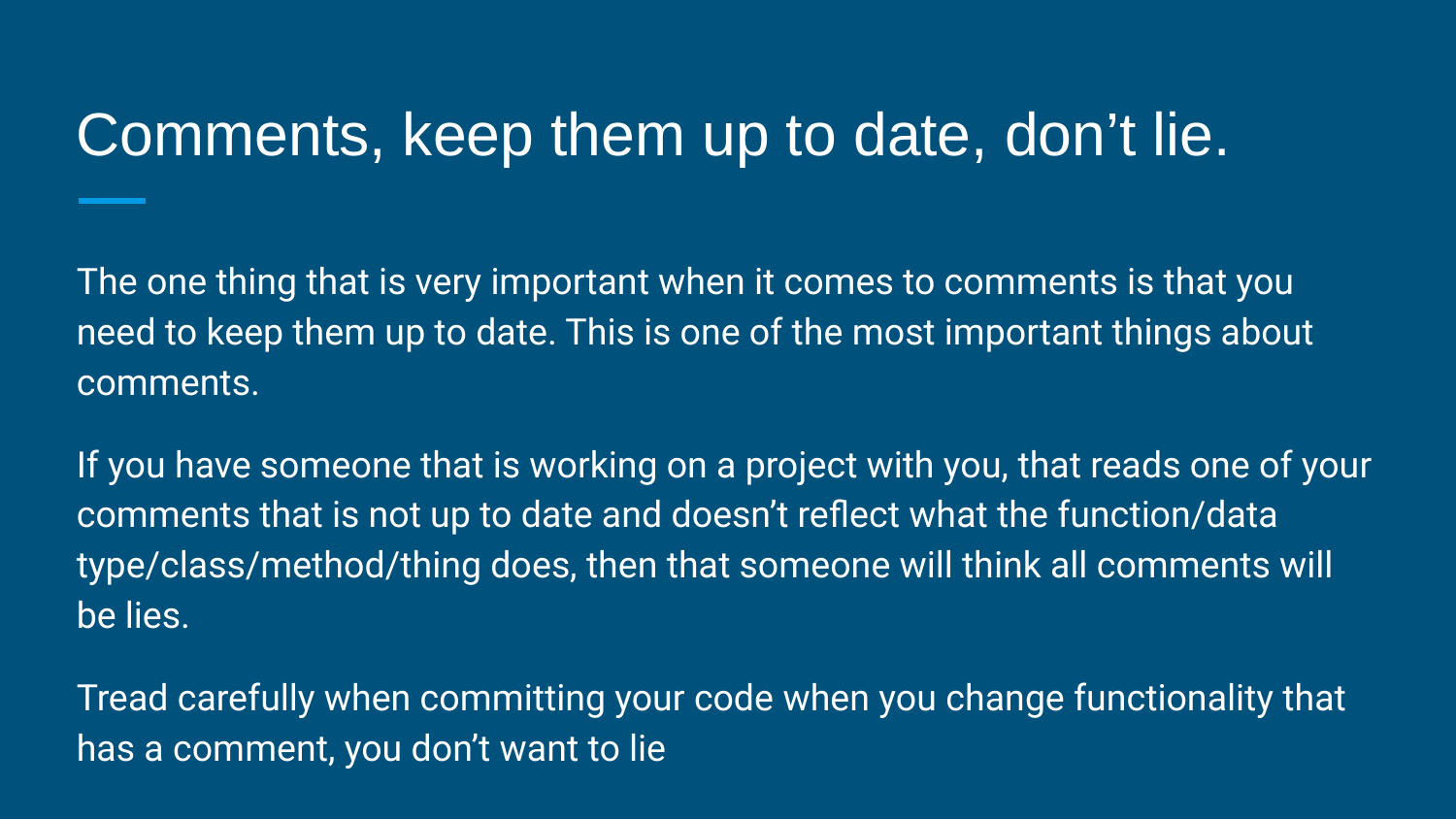

# Comments, keep them up to date, don’t lie.
The one thing that is very important when it comes to comments is that you need to keep them up to date. This is one of the most important things about comments.
If you have someone that is working on a project with you, that reads one of your comments that is not up to date and doesn’t reflect what the function/data type/class/method/thing does, then that someone will think all comments will be lies.
Tread carefully when committing your code when you change functionality that has a comment, you don’t want to lie